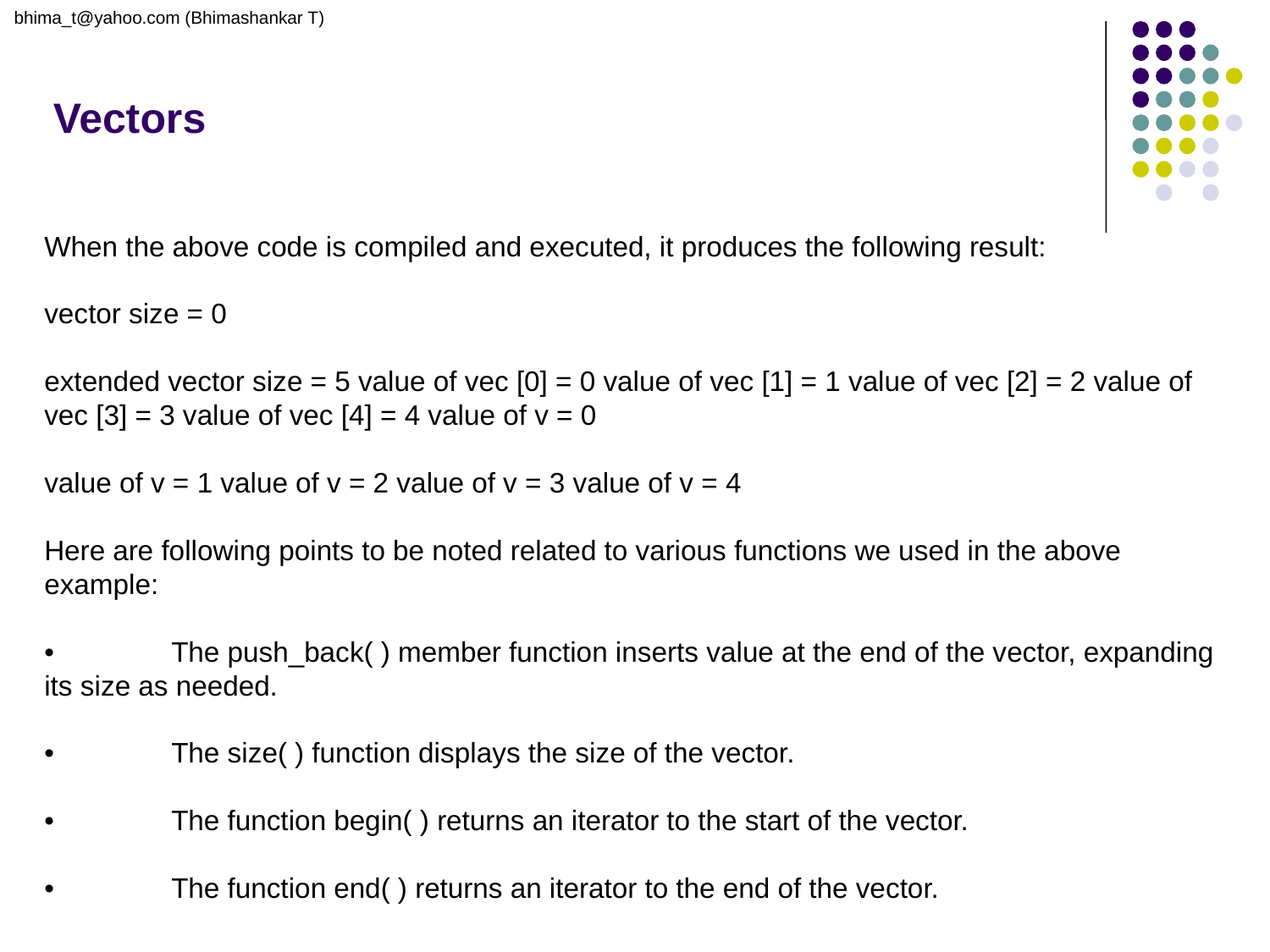

bhima_t@yahoo.com (Bhimashankar T)
# Vectors
When the above code is compiled and executed, it produces the following result:

vector size = 0

extended vector size = 5 value of vec [0] = 0 value of vec [1] = 1 value of vec [2] = 2 value of vec [3] = 3 value of vec [4] = 4 value of v = 0

value of v = 1 value of v = 2 value of v = 3 value of v = 4

Here are following points to be noted related to various functions we used in the above example:

•	The push_back( ) member function inserts value at the end of the vector, expanding its size as needed.

•	The size( ) function displays the size of the vector.

•	The function begin( ) returns an iterator to the start of the vector.

•	The function end( ) returns an iterator to the end of the vector.